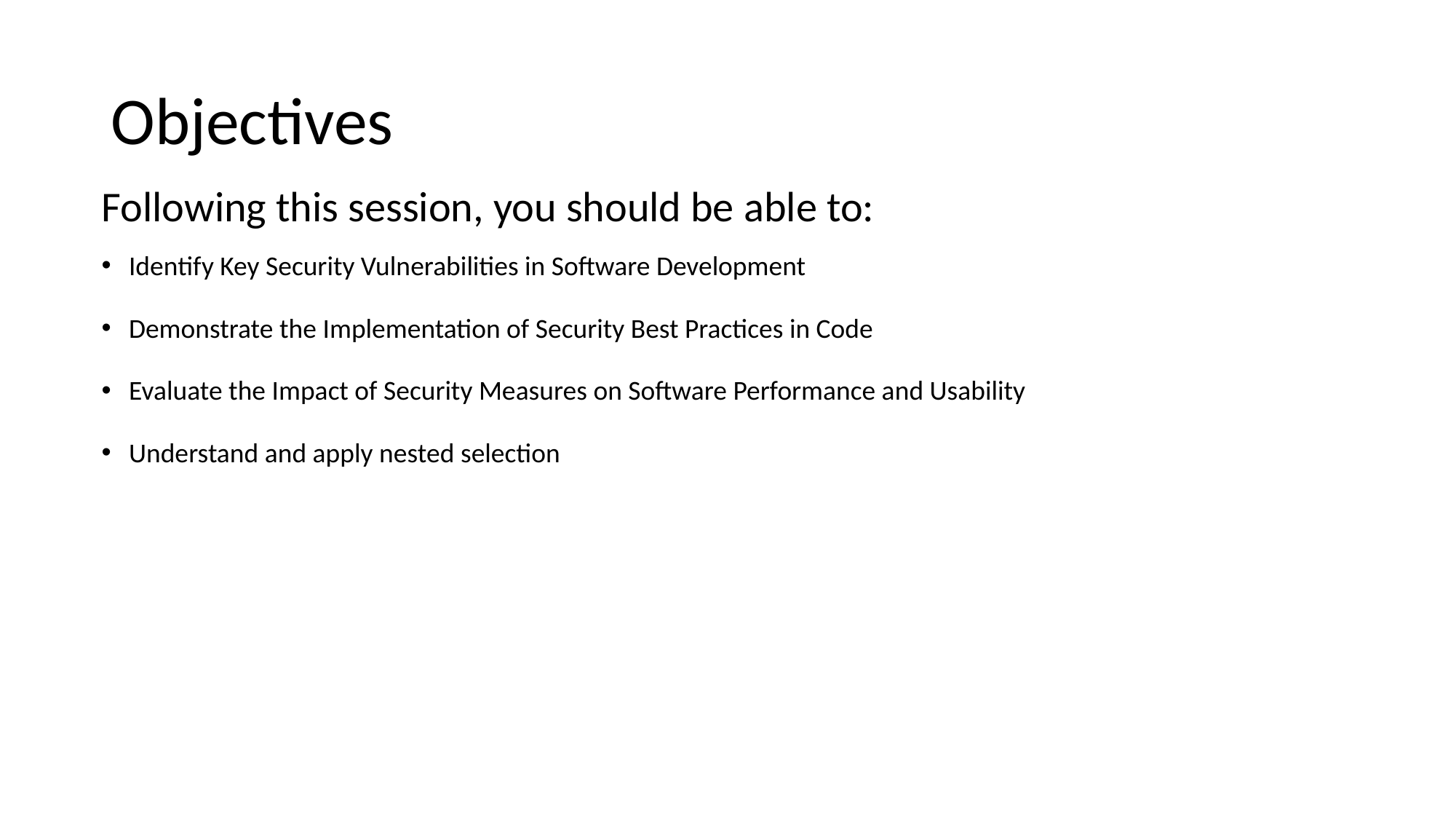

# Objectives
Following this session, you should be able to:
Identify Key Security Vulnerabilities in Software Development
Demonstrate the Implementation of Security Best Practices in Code
Evaluate the Impact of Security Measures on Software Performance and Usability
Understand and apply nested selection